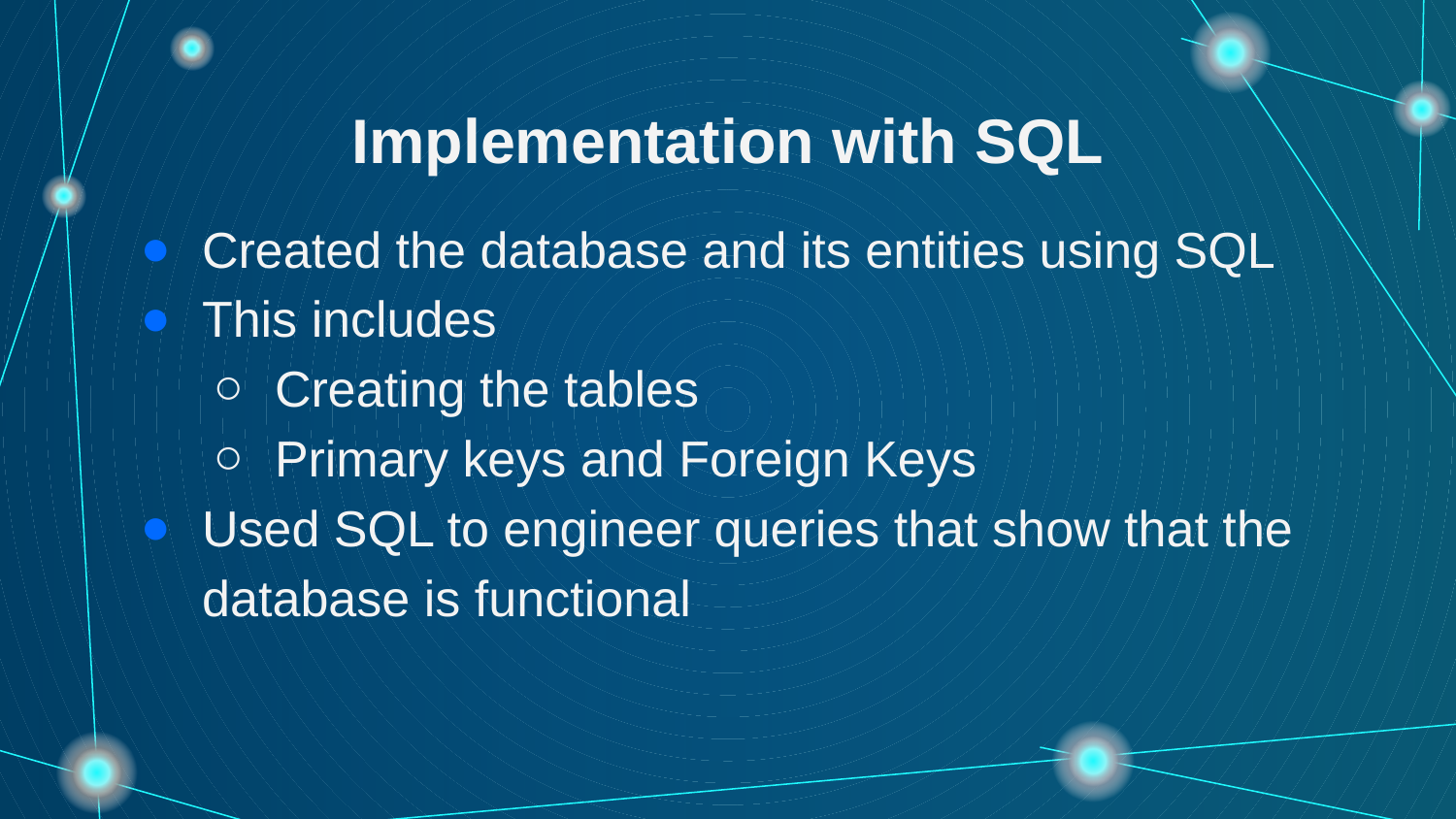

# Implementation with SQL
Created the database and its entities using SQL
This includes
Creating the tables
Primary keys and Foreign Keys
Used SQL to engineer queries that show that the database is functional